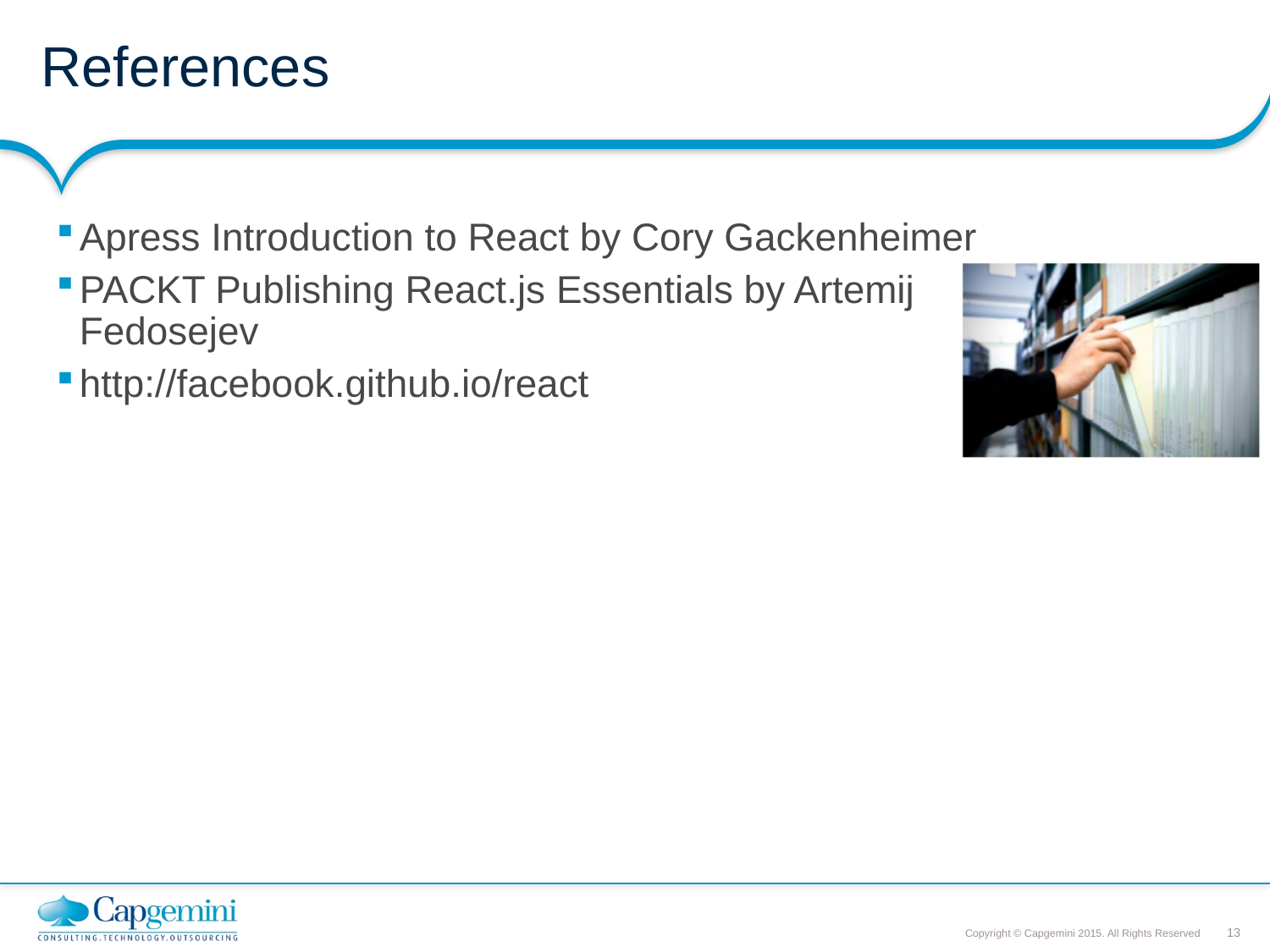

# References
Apress Introduction to React by Cory Gackenheimer
PACKT Publishing React.js Essentials by Artemij Fedosejev
http://facebook.github.io/react